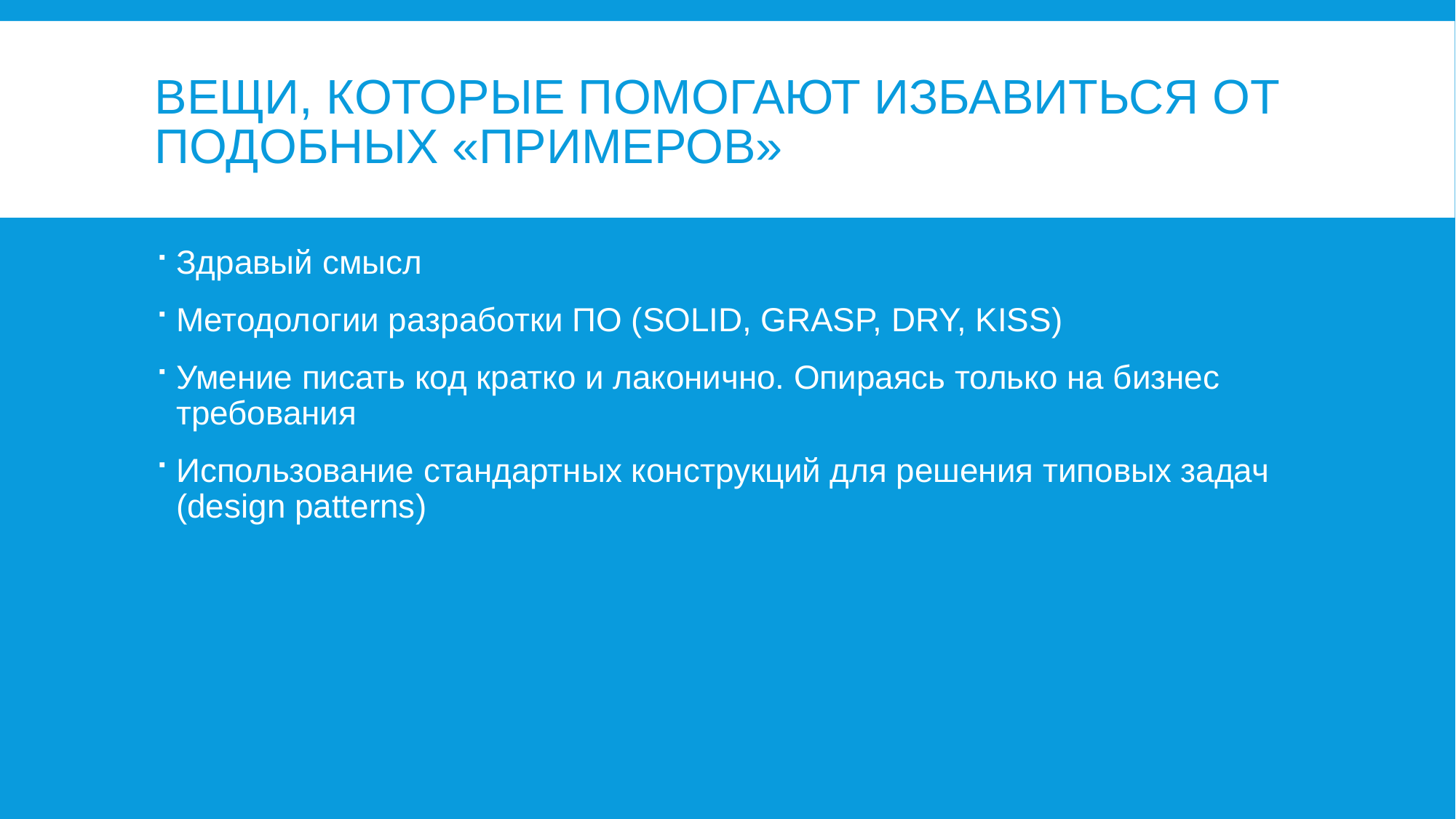

# Вещи, которые помогают избавиться от подобных «Примеров»
Здравый смысл
Методологии разработки ПО (SOLID, GRASP, DRY, KISS)
Умение писать код кратко и лаконично. Опираясь только на бизнес требования
Использование стандартных конструкций для решения типовых задач (design patterns)